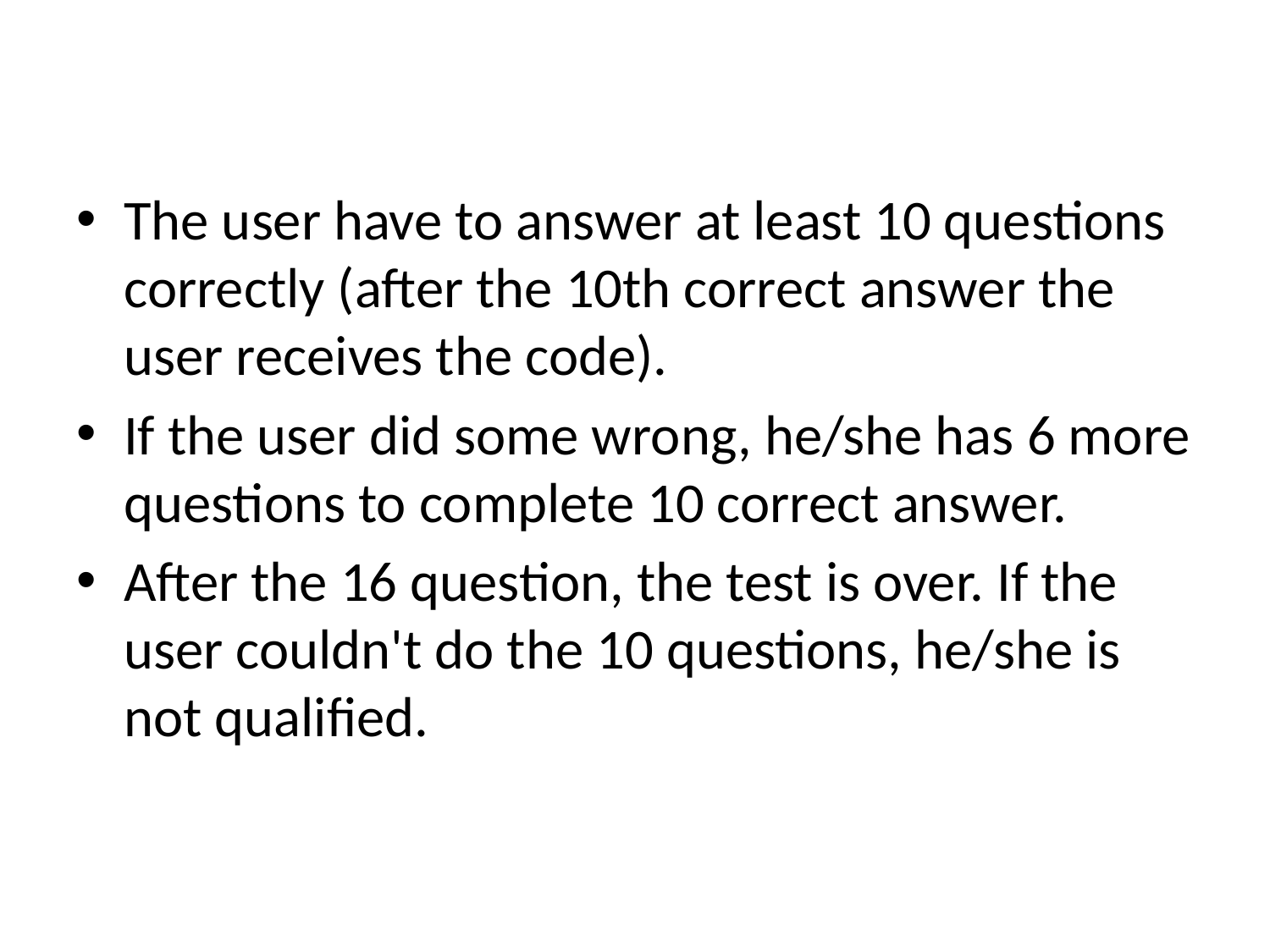

The user have to answer at least 10 questions correctly (after the 10th correct answer the user receives the code).
If the user did some wrong, he/she has 6 more questions to complete 10 correct answer.
After the 16 question, the test is over. If the user couldn't do the 10 questions, he/she is not qualified.